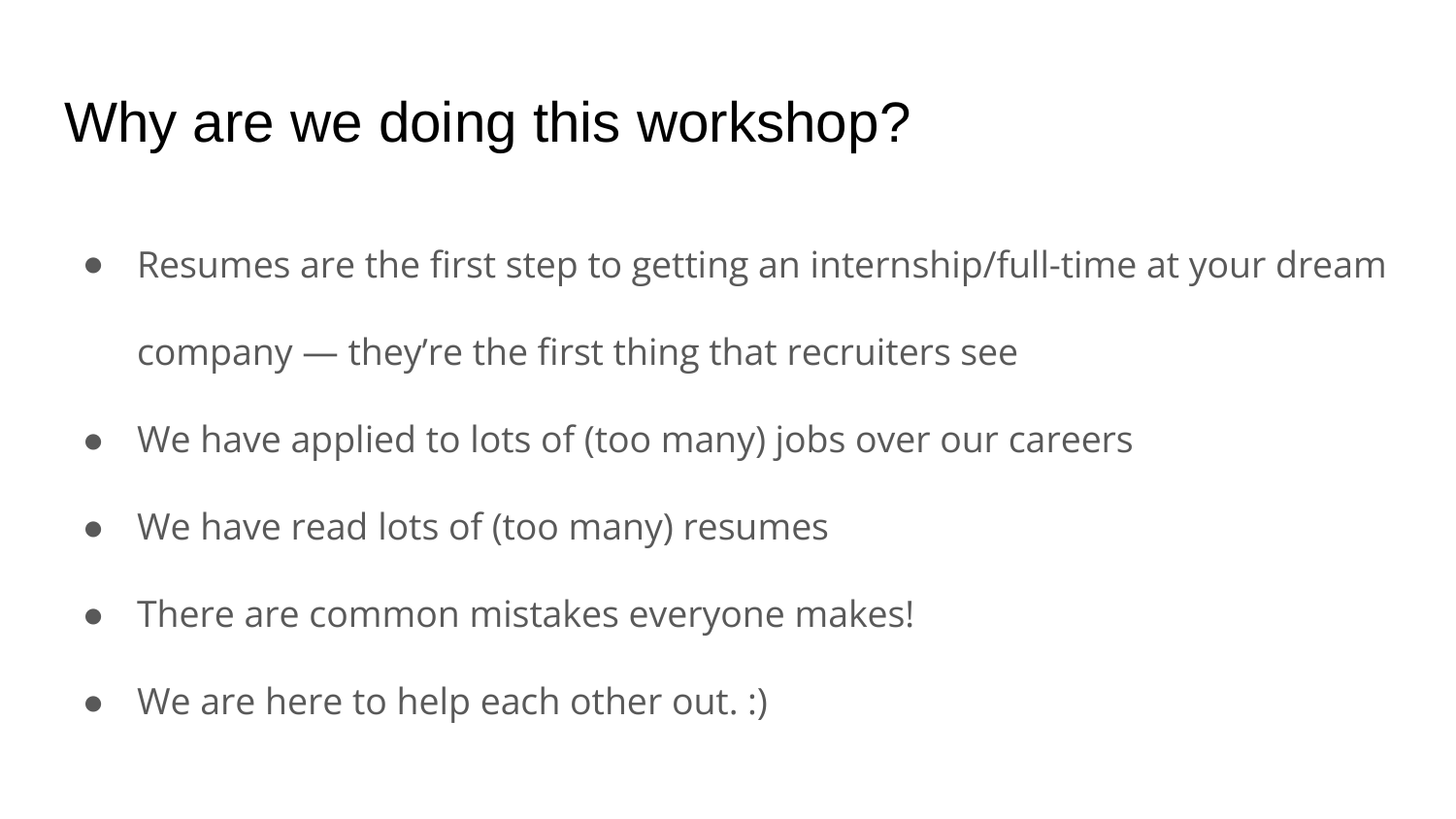

# Why are we doing this workshop?
Resumes are the first step to getting an internship/full-time at your dream company — they’re the first thing that recruiters see
We have applied to lots of (too many) jobs over our careers
We have read lots of (too many) resumes
There are common mistakes everyone makes!
We are here to help each other out. :)